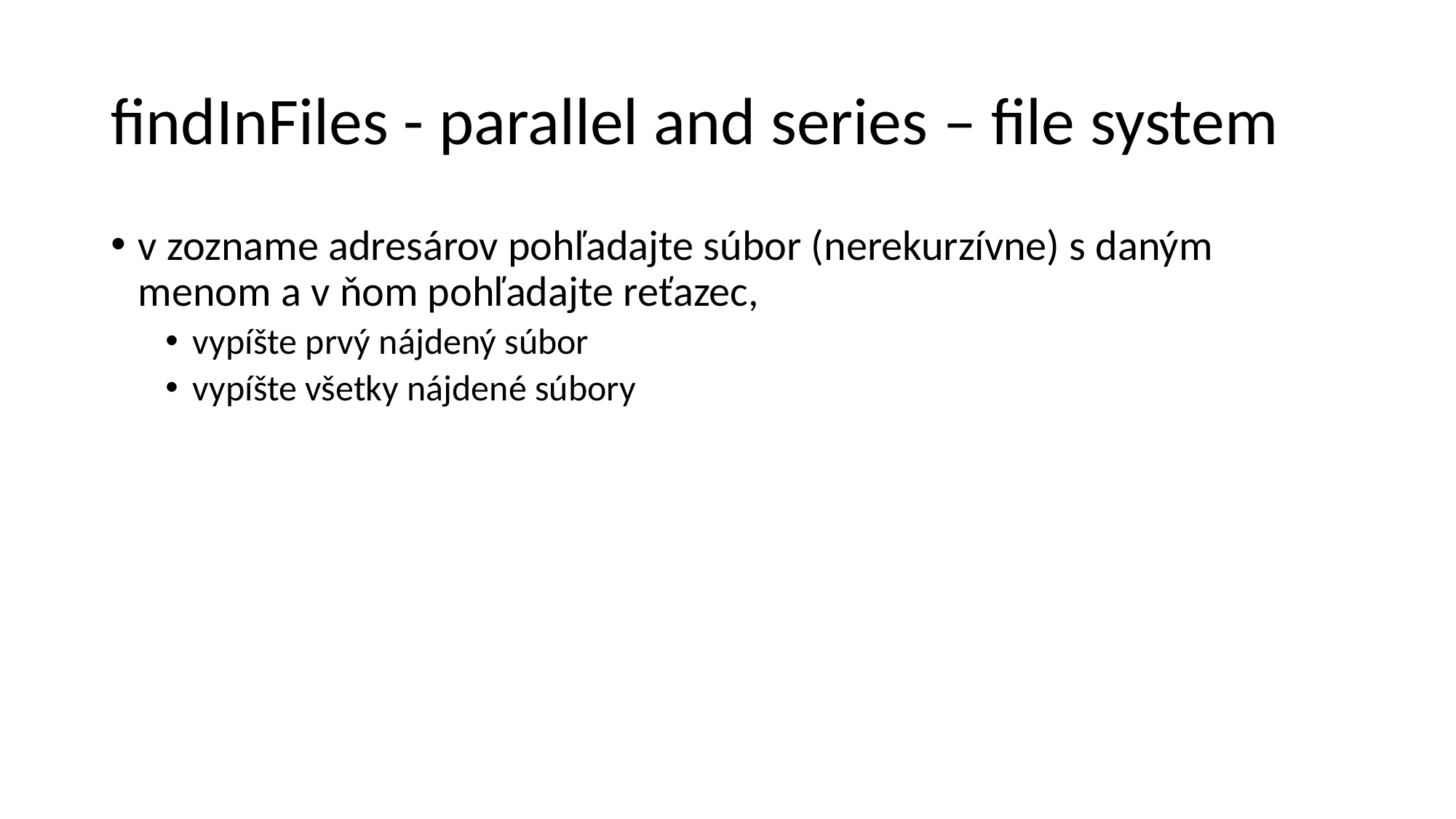

# findInFiles - parallel and series – file system
v zozname adresárov pohľadajte súbor (nerekurzívne) s daným menom a v ňom pohľadajte reťazec,
vypíšte prvý nájdený súbor
vypíšte všetky nájdené súbory